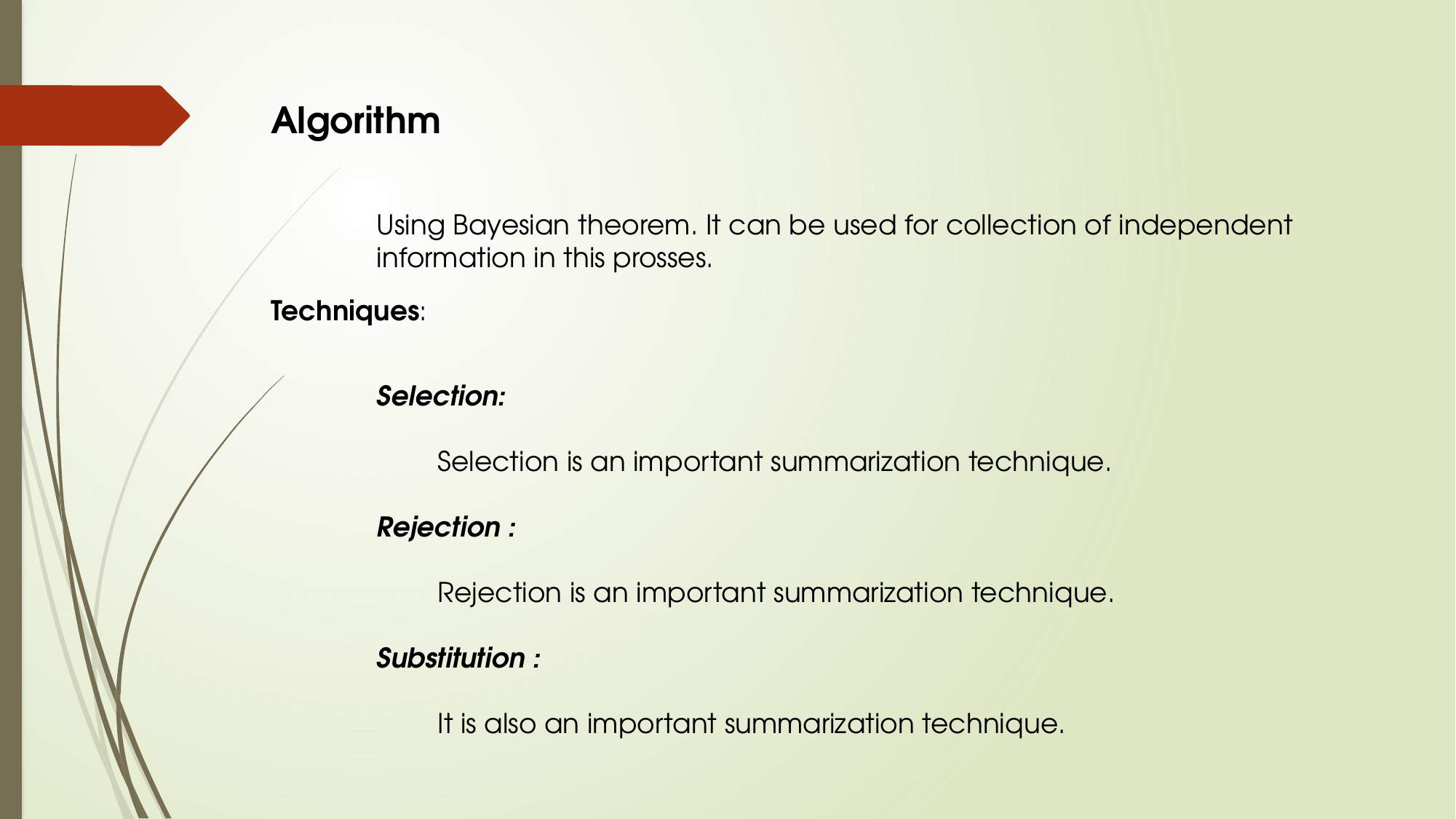

Algorithm
Using Bayesian theorem. It can be used for collection of independent information in this prosses.
Techniques:
Selection:

        Selection is an important summarization technique.

Rejection :

        Rejection is an important summarization technique.

Substitution :

        It is also an important summarization technique.